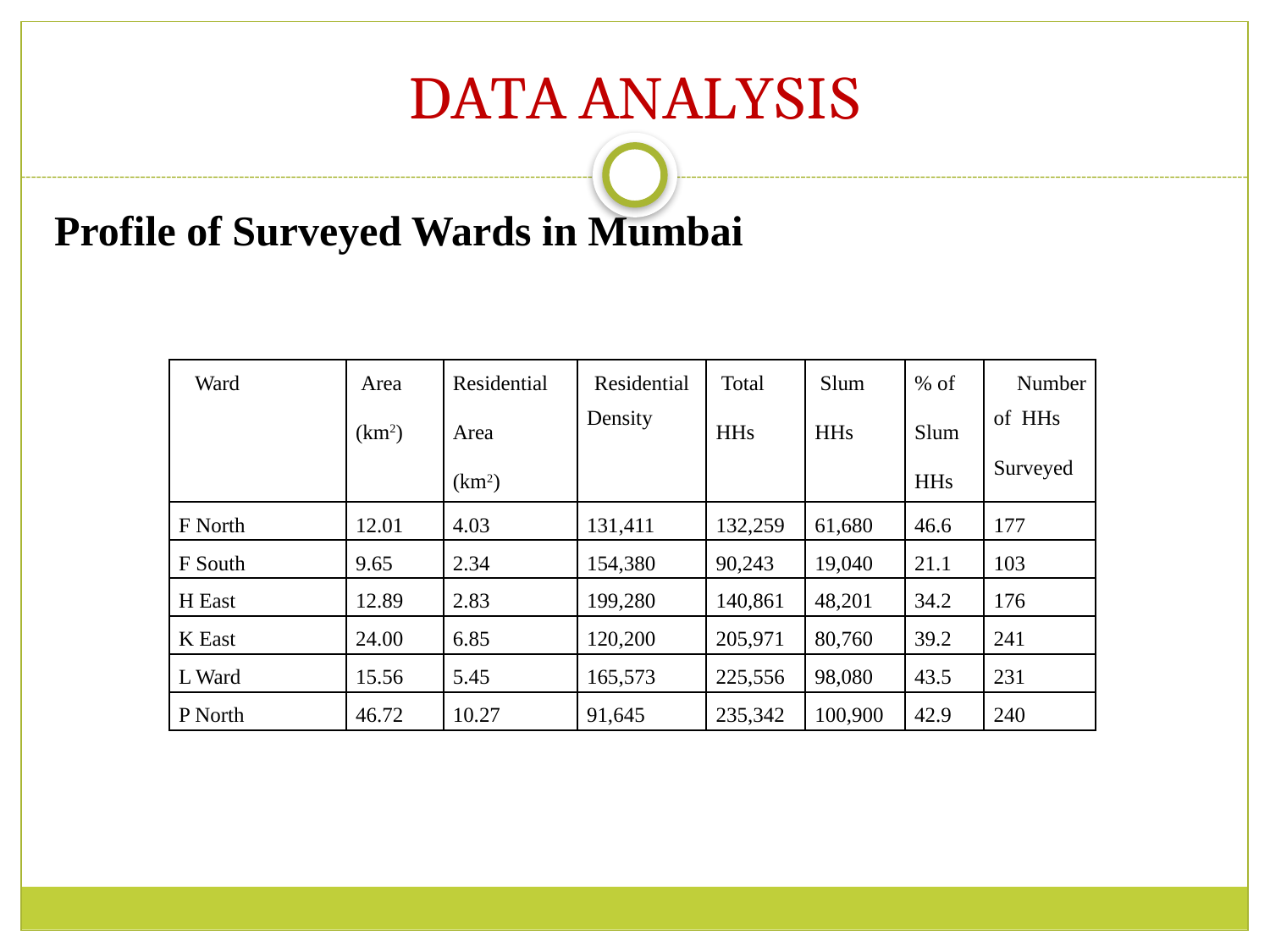

# DATA ANALYSIS
Profile of Surveyed Wards in Mumbai
| Ward | Area (km2) | Residential Area (km2) | Residential Density | Total HHs | Slum HHs | % of Slum HHs | Number of HHs Surveyed |
| --- | --- | --- | --- | --- | --- | --- | --- |
| F North | 12.01 | 4.03 | 131,411 | 132,259 | 61,680 | 46.6 | 177 |
| F South | 9.65 | 2.34 | 154,380 | 90,243 | 19,040 | 21.1 | 103 |
| H East | 12.89 | 2.83 | 199,280 | 140,861 | 48,201 | 34.2 | 176 |
| K East | 24.00 | 6.85 | 120,200 | 205,971 | 80,760 | 39.2 | 241 |
| L Ward | 15.56 | 5.45 | 165,573 | 225,556 | 98,080 | 43.5 | 231 |
| P North | 46.72 | 10.27 | 91,645 | 235,342 | 100,900 | 42.9 | 240 |